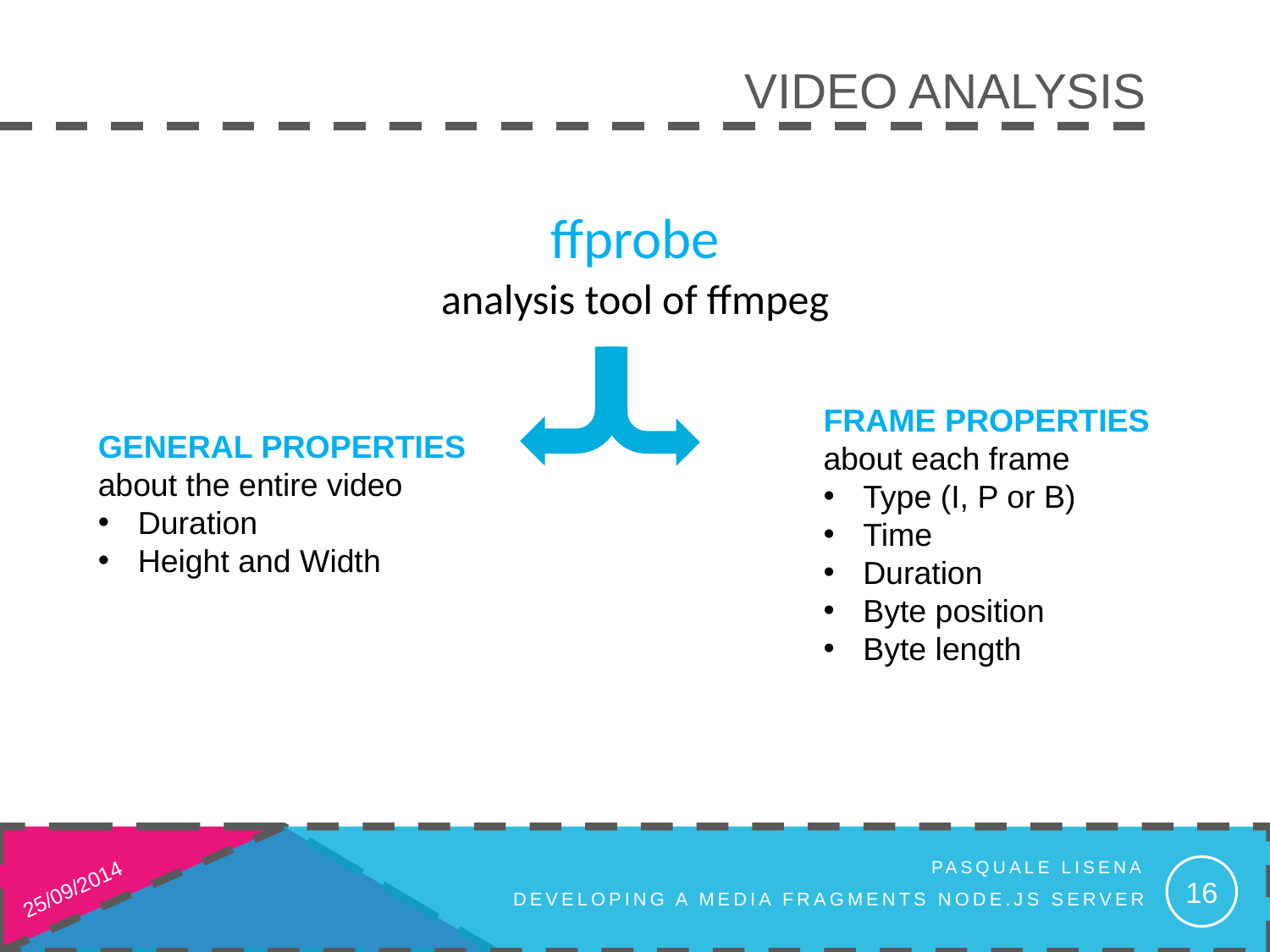

# VIDEO ANALYSIS
ffprobe
analysis tool of ffmpeg

GENERAL PROPERTIES
about the entire video
Duration
Height and Width

FRAME PROPERTIES
about each frame
Type (I, P or B)
Time
Duration
Byte position
Byte length

16
25/09/2014